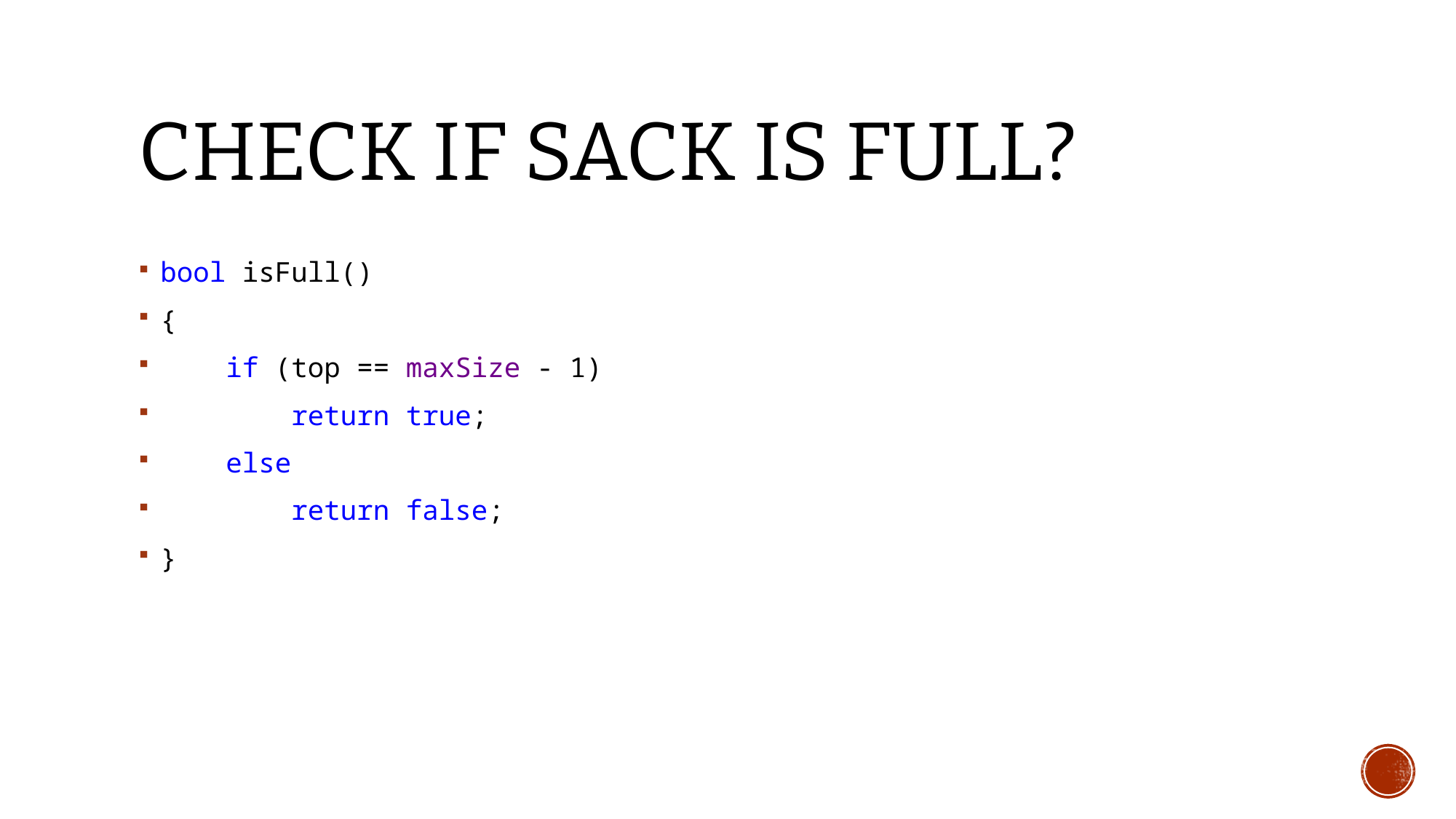

# Check if sack is full?
bool isFull()
{
    if (top == maxSize - 1)
        return true;
    else
        return false;
}